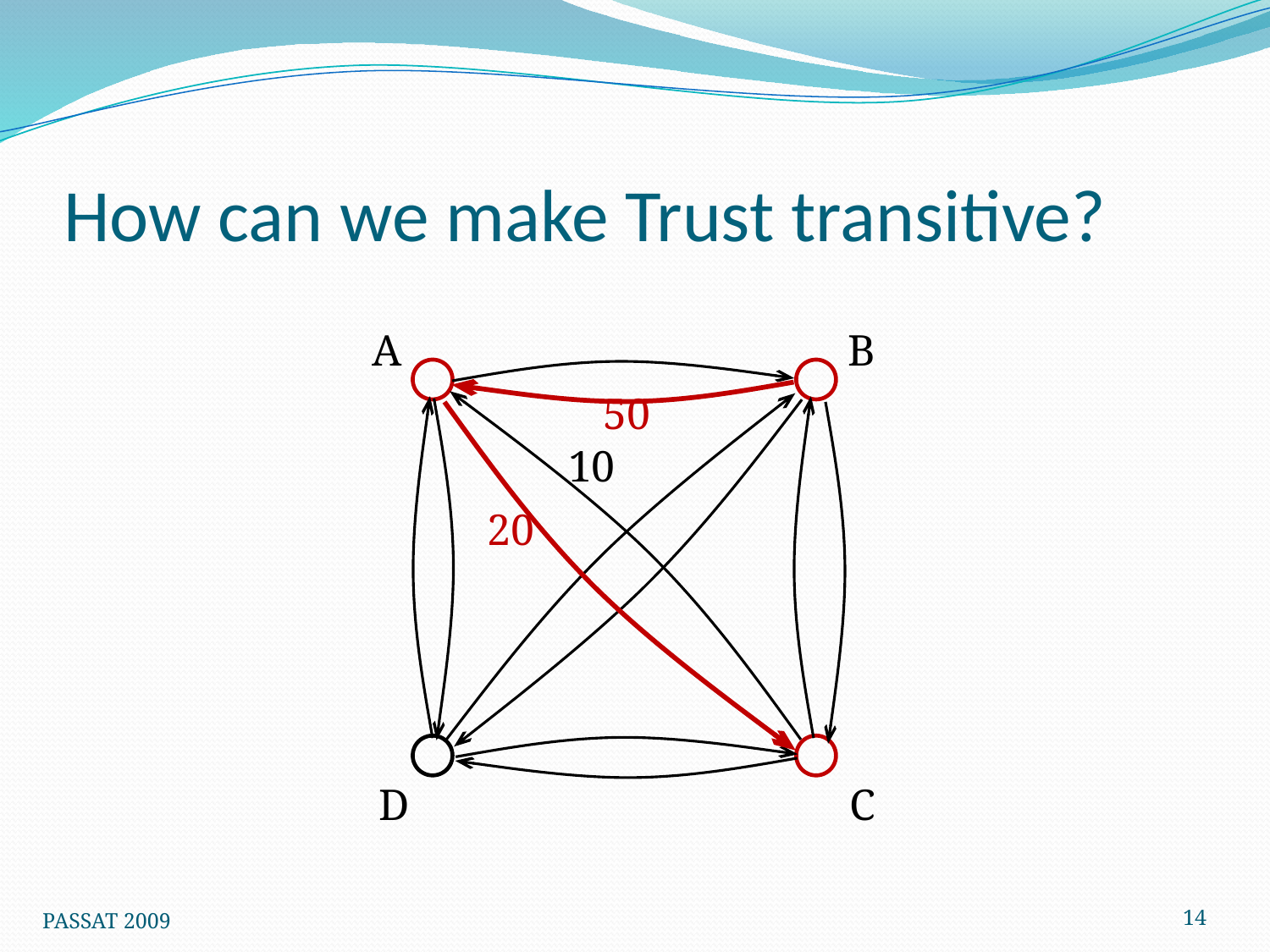

# How can we make Trust transitive?

A
B

50

10
20

D
C
14
PASSAT 2009